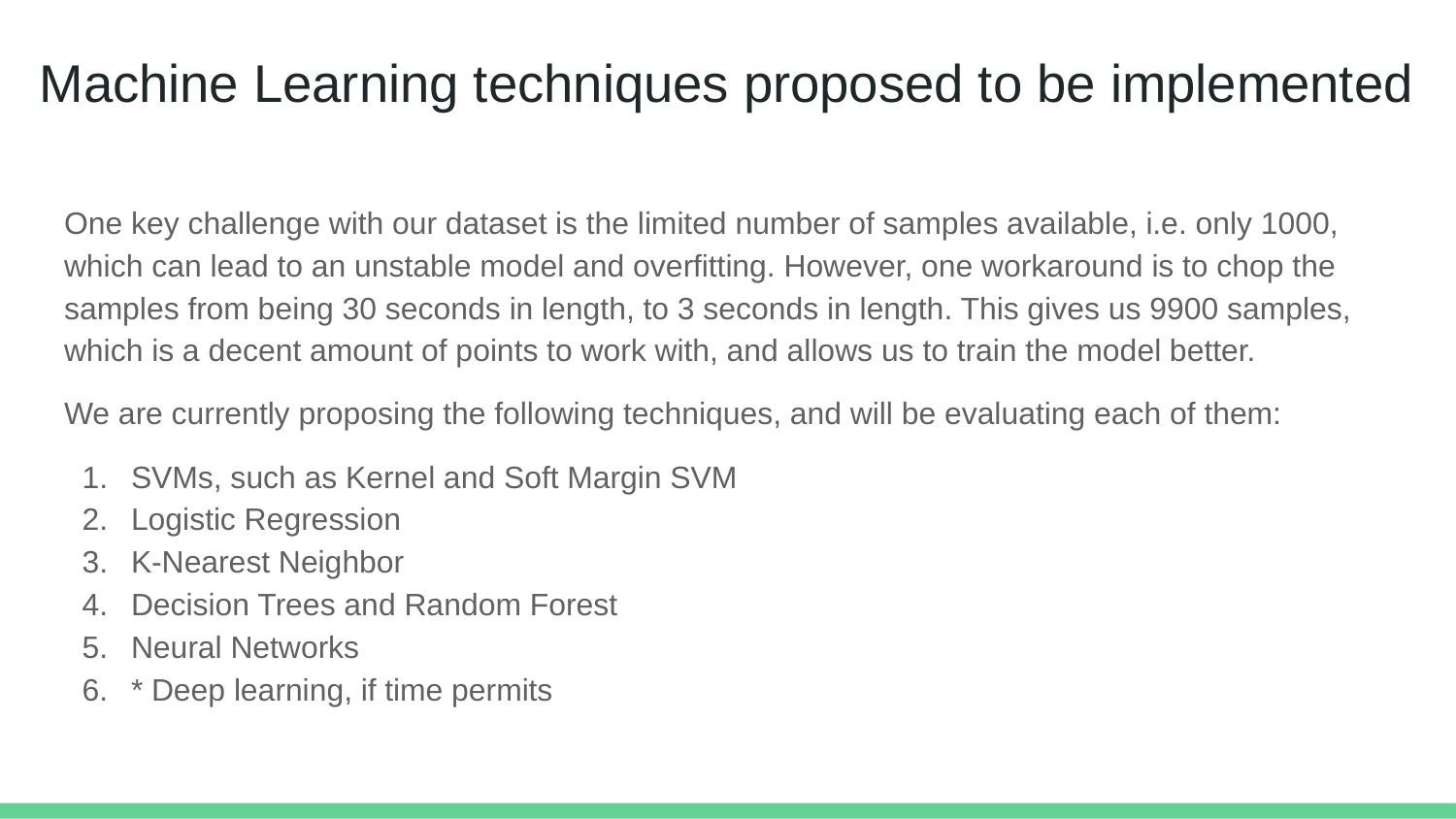

# Machine Learning techniques proposed to be implemented
One key challenge with our dataset is the limited number of samples available, i.e. only 1000, which can lead to an unstable model and overfitting. However, one workaround is to chop the samples from being 30 seconds in length, to 3 seconds in length. This gives us 9900 samples, which is a decent amount of points to work with, and allows us to train the model better.
We are currently proposing the following techniques, and will be evaluating each of them:
SVMs, such as Kernel and Soft Margin SVM
Logistic Regression
K-Nearest Neighbor
Decision Trees and Random Forest
Neural Networks
* Deep learning, if time permits